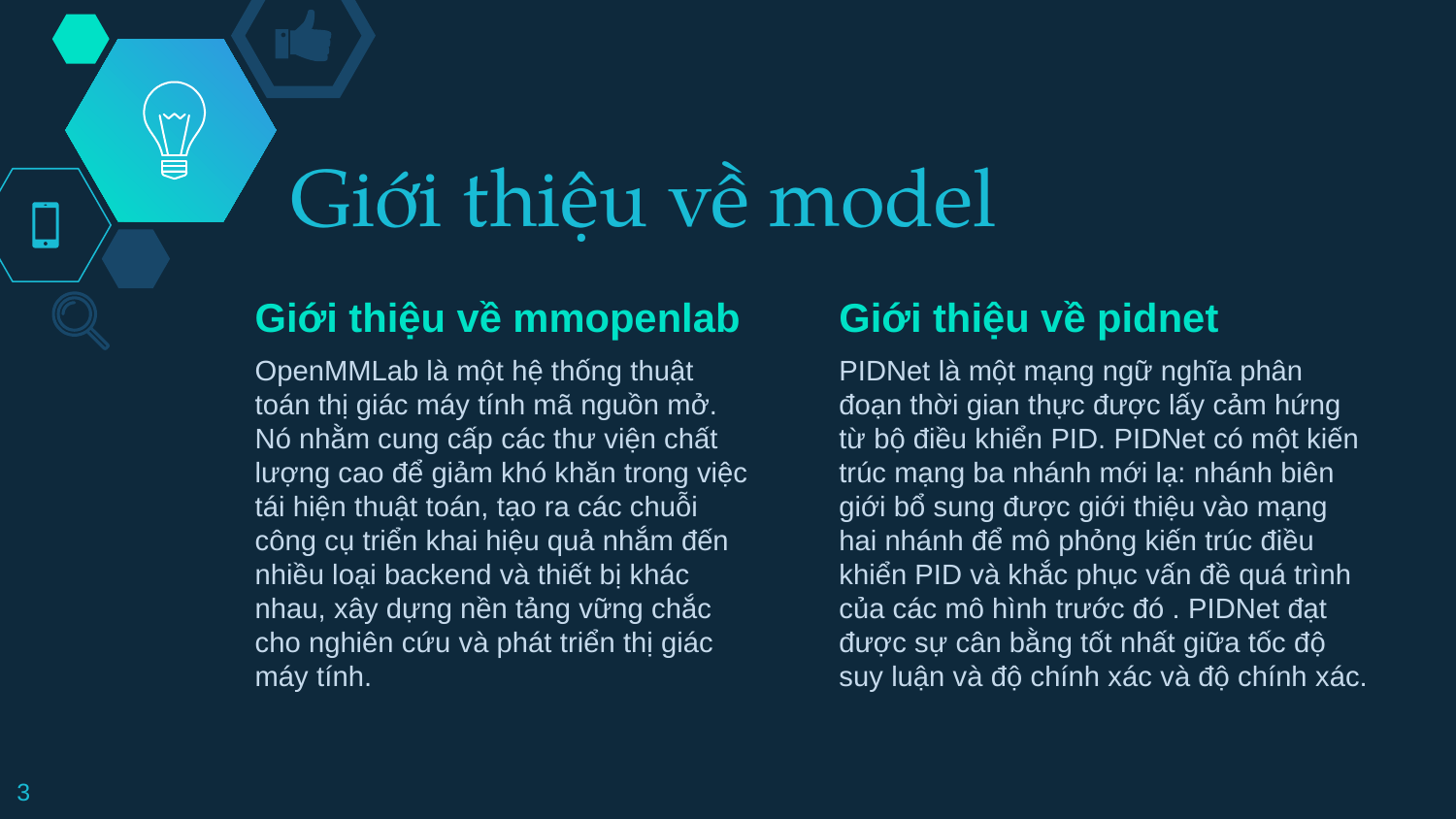

# Giới thiệu về model
Giới thiệu về mmopenlab
OpenMMLab là một hệ thống thuật toán thị giác máy tính mã nguồn mở. Nó nhằm cung cấp các thư viện chất lượng cao để giảm khó khăn trong việc tái hiện thuật toán, tạo ra các chuỗi công cụ triển khai hiệu quả nhắm đến nhiều loại backend và thiết bị khác nhau, xây dựng nền tảng vững chắc cho nghiên cứu và phát triển thị giác máy tính.

Giới thiệu về pidnet
PIDNet là một mạng ngữ nghĩa phân đoạn thời gian thực được lấy cảm hứng từ bộ điều khiển PID. PIDNet có một kiến trúc mạng ba nhánh mới lạ: nhánh biên giới bổ sung được giới thiệu vào mạng hai nhánh để mô phỏng kiến trúc điều khiển PID và khắc phục vấn đề quá trình của các mô hình trước đó . PIDNet đạt được sự cân bằng tốt nhất giữa tốc độ suy luận và độ chính xác và độ chính xác.
3